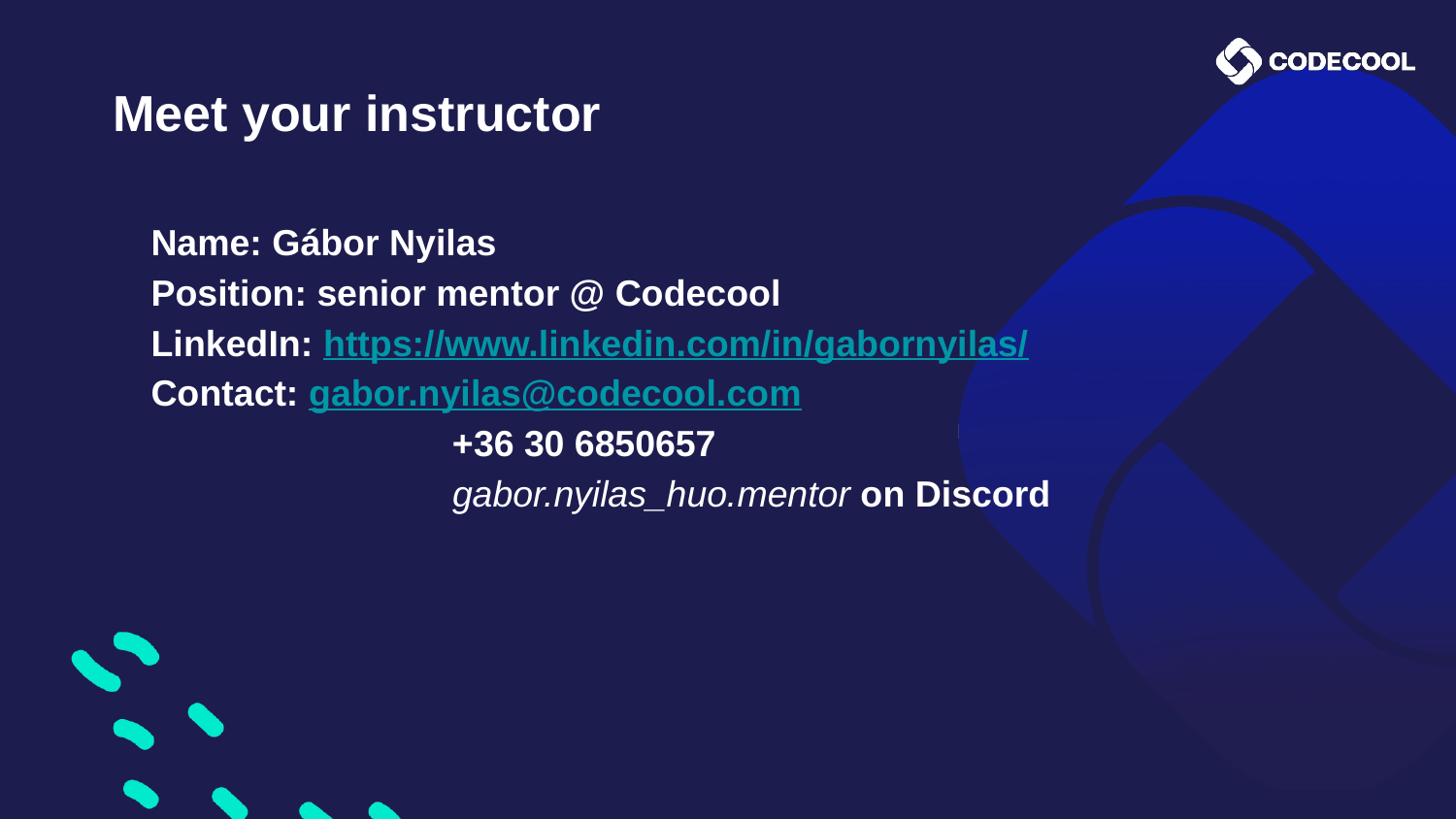

# Meet your instructor
Name: Gábor Nyilas
Position: senior mentor @ Codecool
LinkedIn: https://www.linkedin.com/in/gabornyilas/
Contact: gabor.nyilas@codecool.com
		 +36 30 6850657
		 gabor.nyilas_huo.mentor on Discord